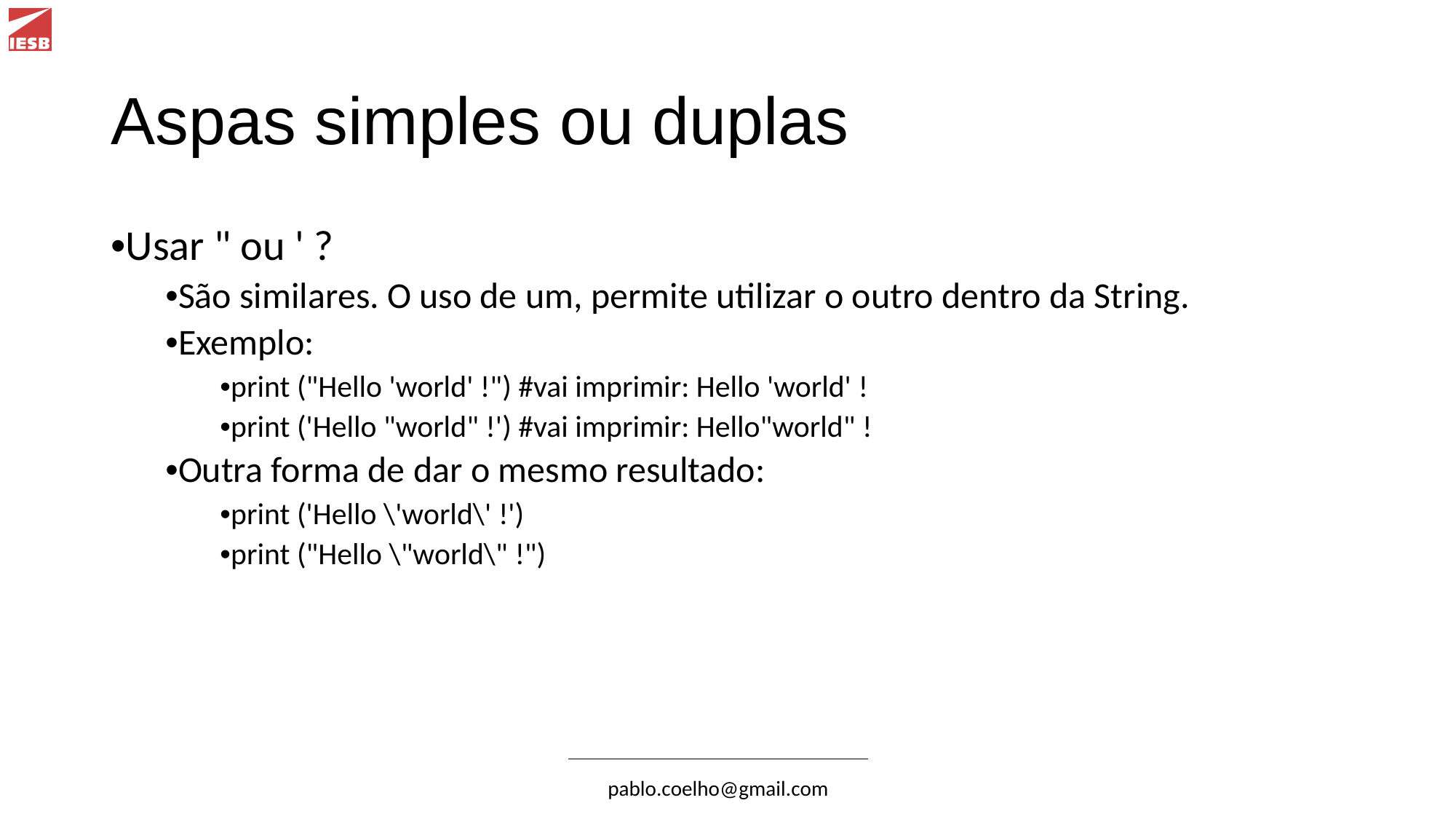

# Aspas simples ou duplas
•Usar " ou ' ?
•São similares. O uso de um, permite utilizar o outro dentro da String.
•Exemplo:
•print ("Hello 'world' !") #vai imprimir: Hello 'world' !
•print ('Hello "world" !') #vai imprimir: Hello"world" !
•Outra forma de dar o mesmo resultado:
•print ('Hello \'world\' !')
•print ("Hello \"world\" !")